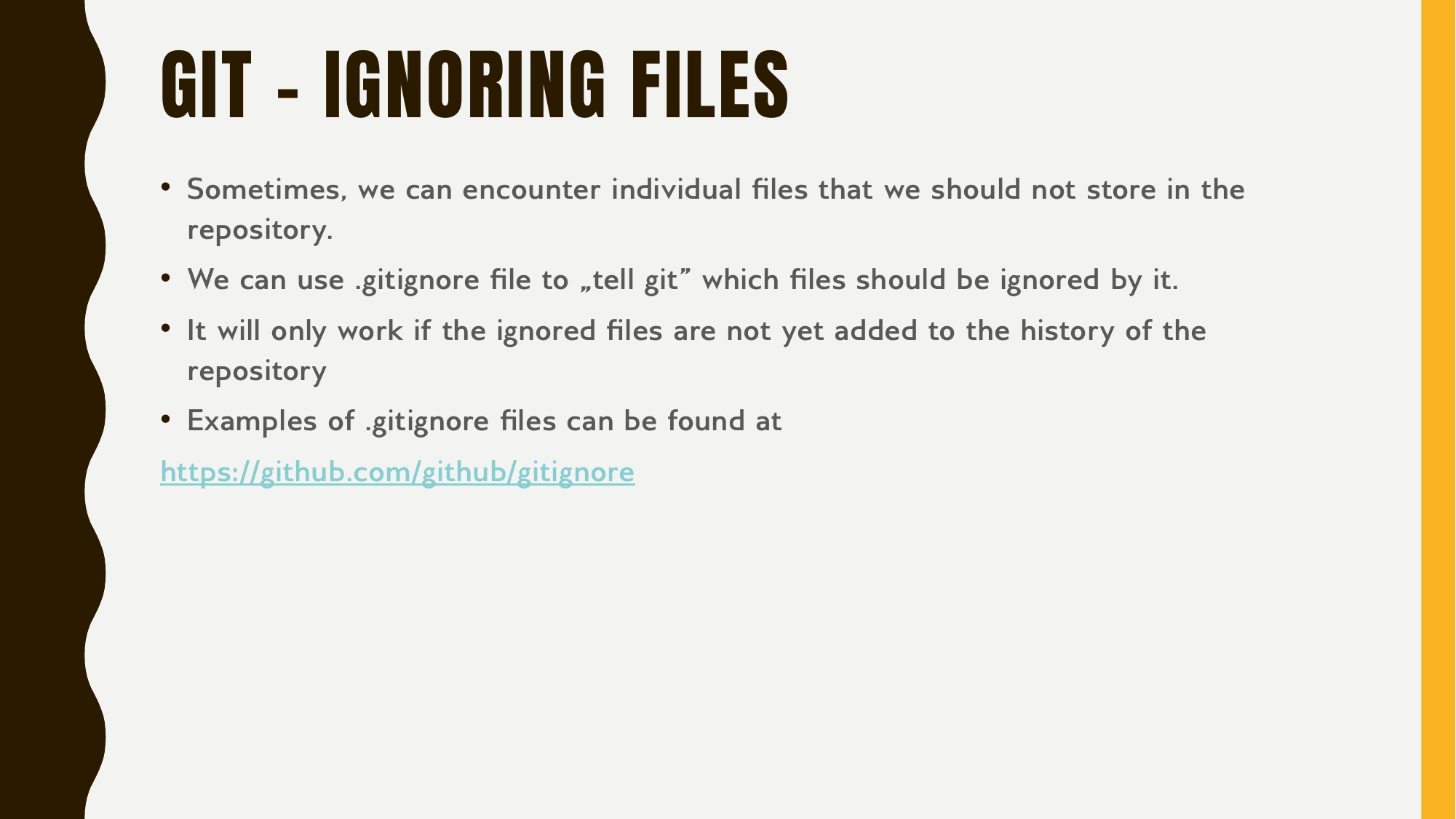

# Git – Ignoring files
Sometimes, we can encounter individual files that we should not store in the repository.
We can use .gitignore file to „tell git” which files should be ignored by it.
It will only work if the ignored files are not yet added to the history of the repository
Examples of .gitignore files can be found at
https://github.com/github/gitignore